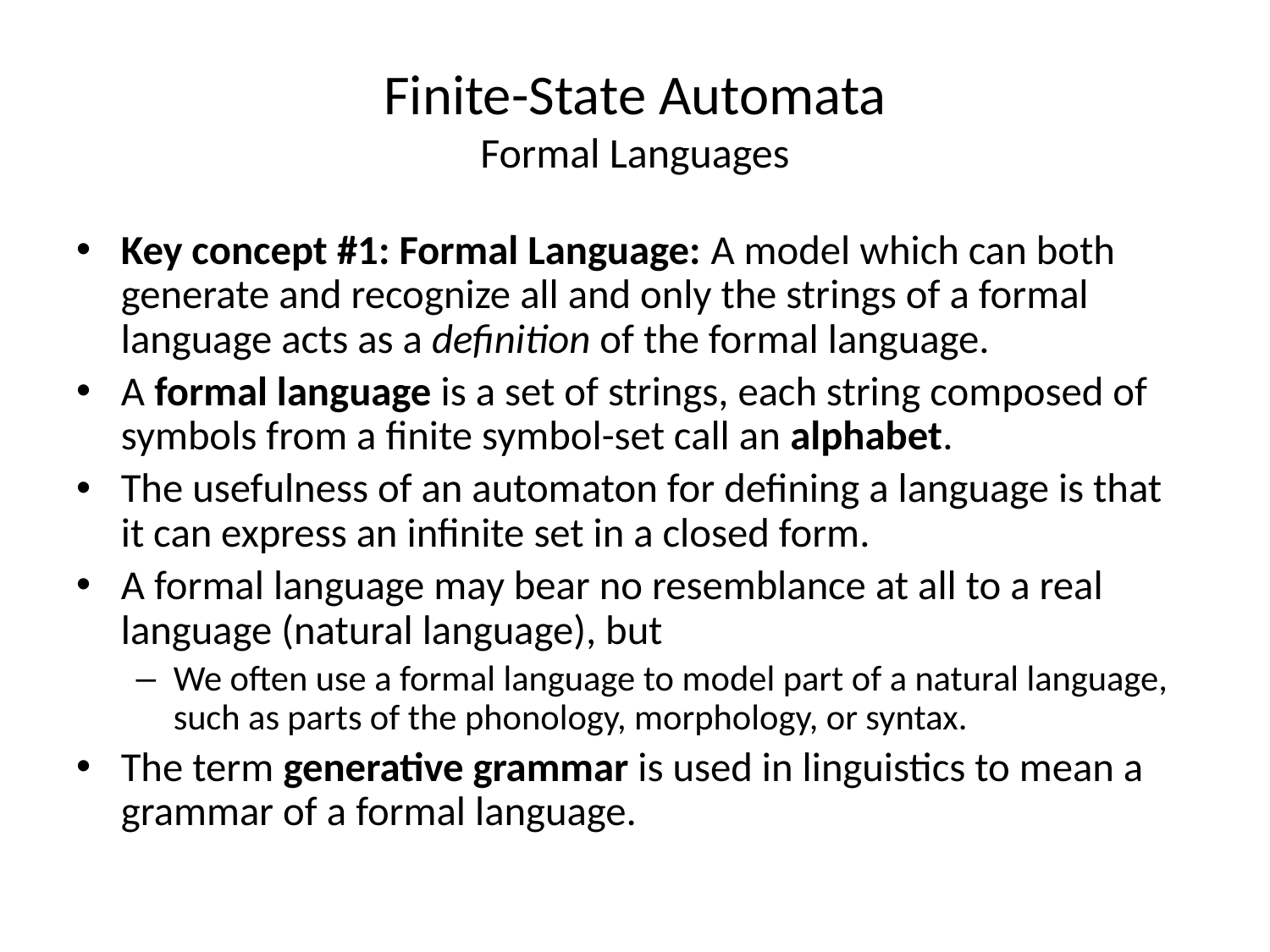

# Finite-State Automata Formal Languages
Key concept #1: Formal Language: A model which can both generate and recognize all and only the strings of a formal language acts as a definition of the formal language.
A formal language is a set of strings, each string composed of symbols from a finite symbol-set call an alphabet.
The usefulness of an automaton for defining a language is that it can express an infinite set in a closed form.
A formal language may bear no resemblance at all to a real language (natural language), but
We often use a formal language to model part of a natural language, such as parts of the phonology, morphology, or syntax.
The term generative grammar is used in linguistics to mean a grammar of a formal language.